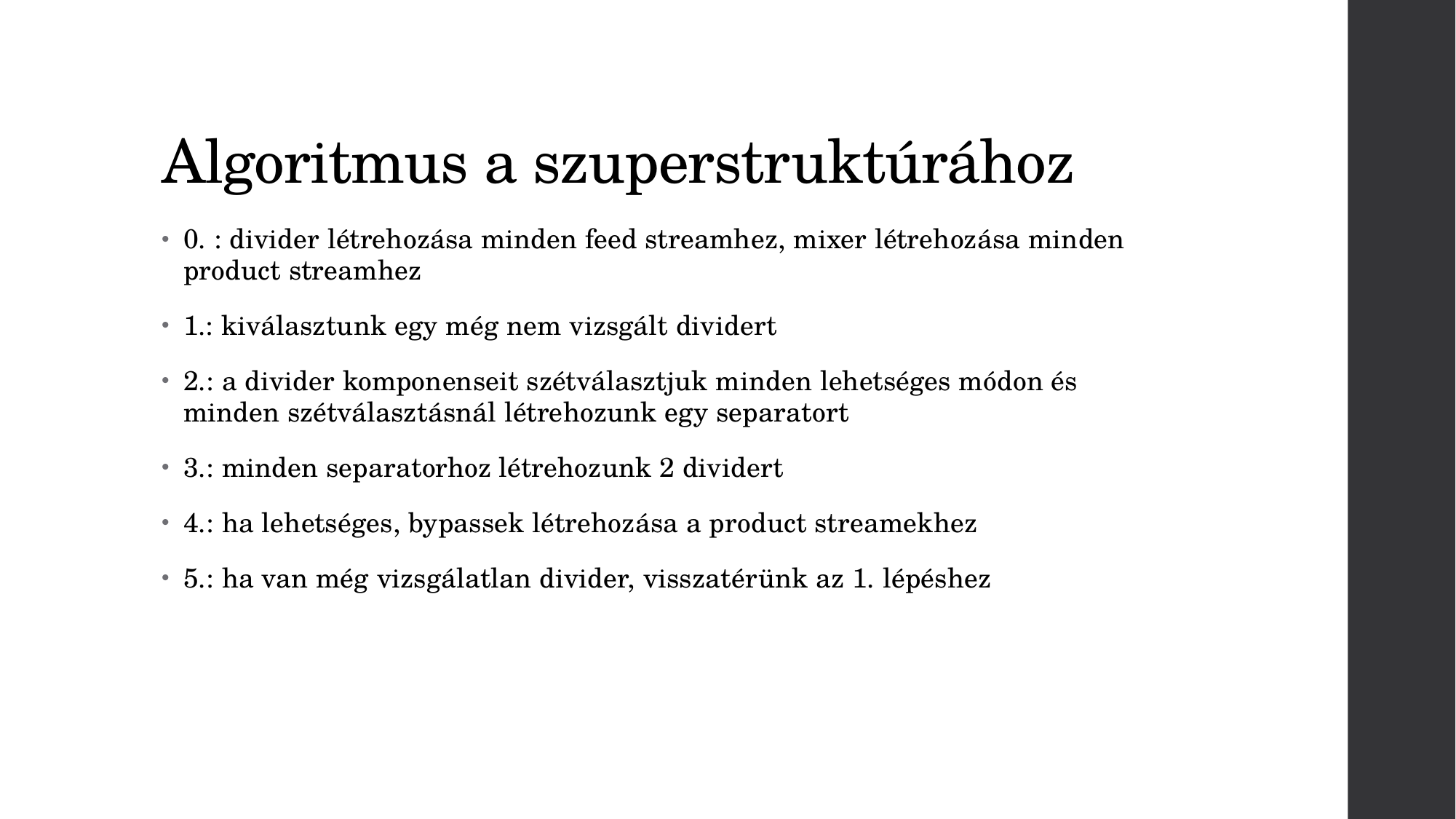

# Algoritmus a szuperstruktúrához
0. : divider létrehozása minden feed streamhez, mixer létrehozása minden product streamhez
1.: kiválasztunk egy még nem vizsgált dividert
2.: a divider komponenseit szétválasztjuk minden lehetséges módon és minden szétválasztásnál létrehozunk egy separatort
3.: minden separatorhoz létrehozunk 2 dividert
4.: ha lehetséges, bypassek létrehozása a product streamekhez
5.: ha van még vizsgálatlan divider, visszatérünk az 1. lépéshez